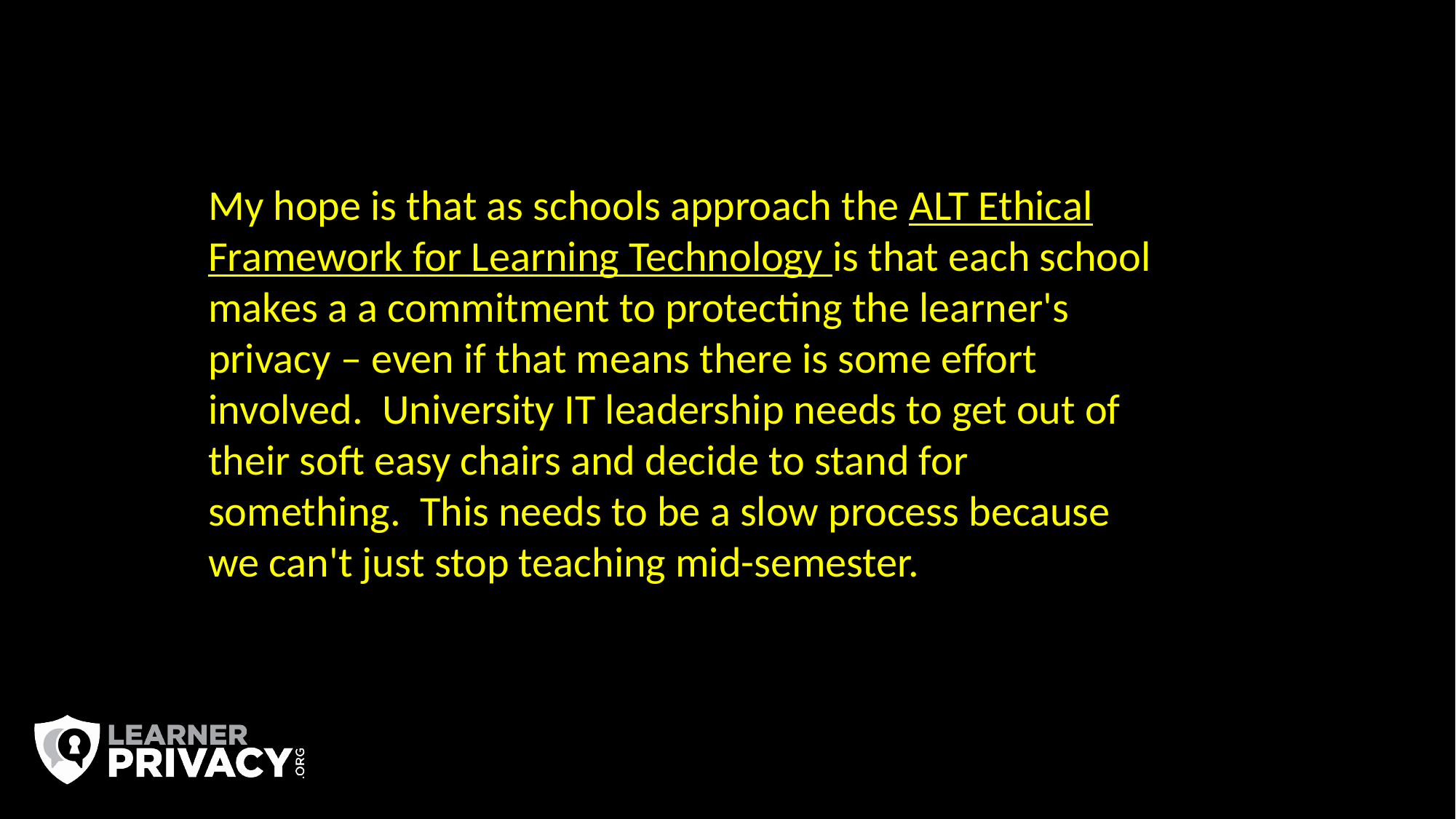

My hope is that as schools approach the ALT Ethical Framework for Learning Technology is that each school  makes a a commitment to protecting the learner's privacy – even if that means there is some effort involved.  University IT leadership needs to get out of their soft easy chairs and decide to stand for something.  This needs to be a slow process because we can't just stop teaching mid-semester.